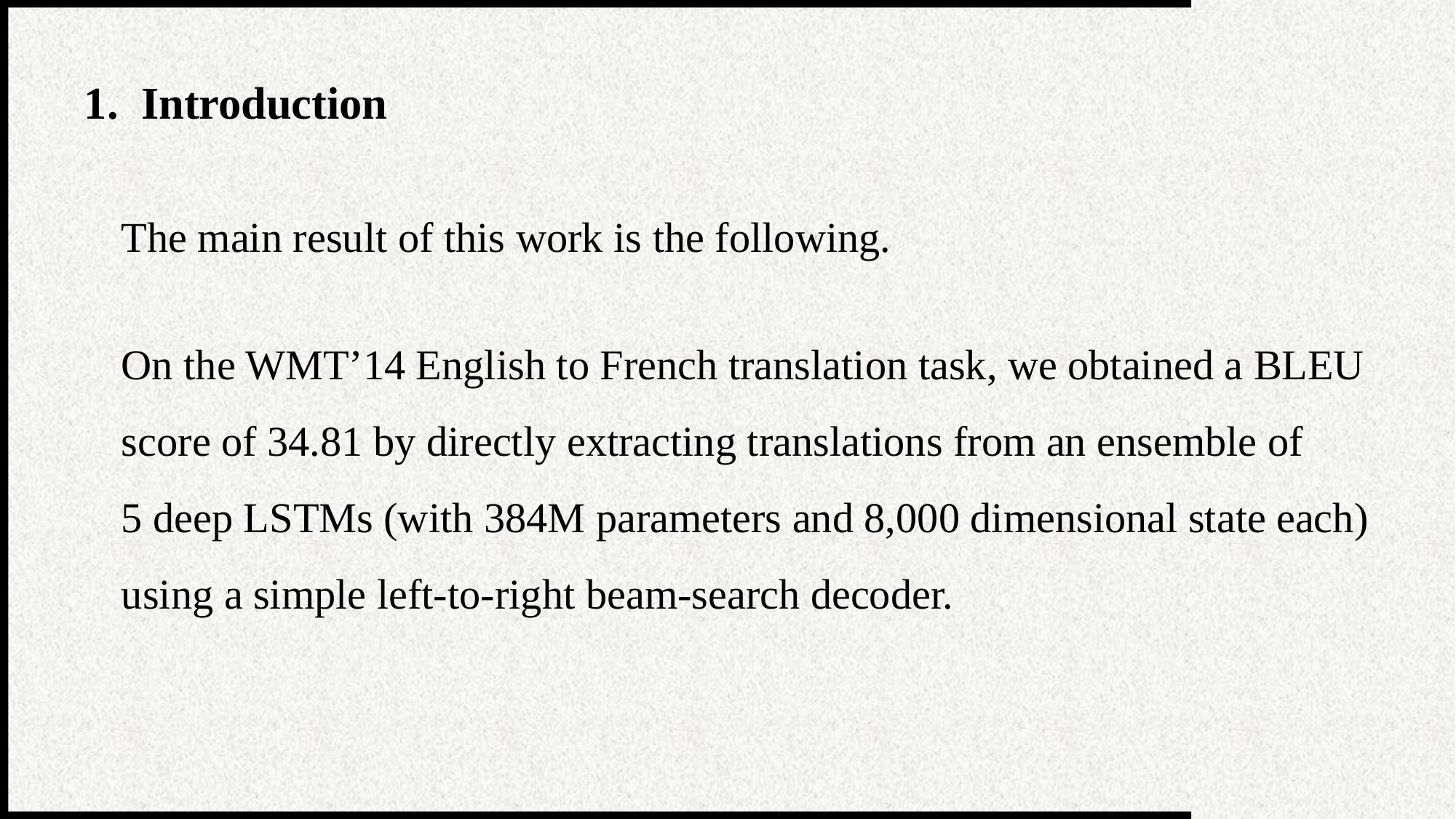

1.  Introduction

The main result of this work is the following.

On the WMT’14 English to French translation task, we obtained a BLEU score of 34.81 by directly extracting translations from an ensemble of
5 deep LSTMs (with 384M parameters and 8,000 dimensional state each) using a simple left-to-right beam-search decoder.